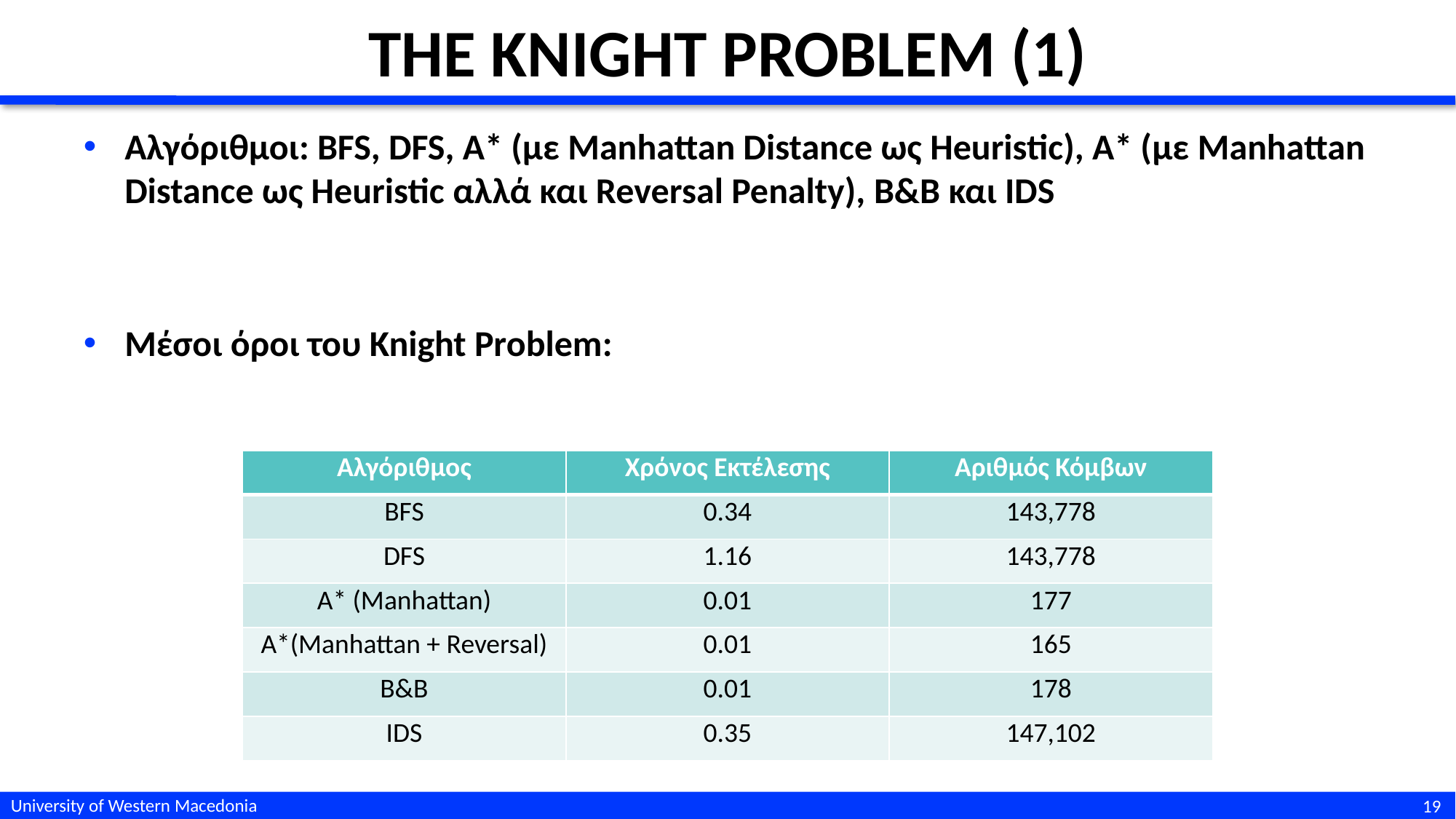

# THE KNIGHT PROBLEM (1)
Αλγόριθμοι: BFS, DFS, A* (με Manhattan Distance ως Heuristic), A* (με Manhattan Distance ως Heuristic αλλά και Reversal Penalty), B&B και IDS

Μέσοι όροι του Knight Problem:
| Αλγόριθμος | Χρόνος Εκτέλεσης | Αριθμός Κόμβων |
| --- | --- | --- |
| BFS | 0.34 | 143,778 |
| DFS | 1.16 | 143,778 |
| A\* (Manhattan) | 0.01 | 177 |
| A\*(Manhattan + Reversal) | 0.01 | 165 |
| B&B | 0.01 | 178 |
| IDS | 0.35 | 147,102 |